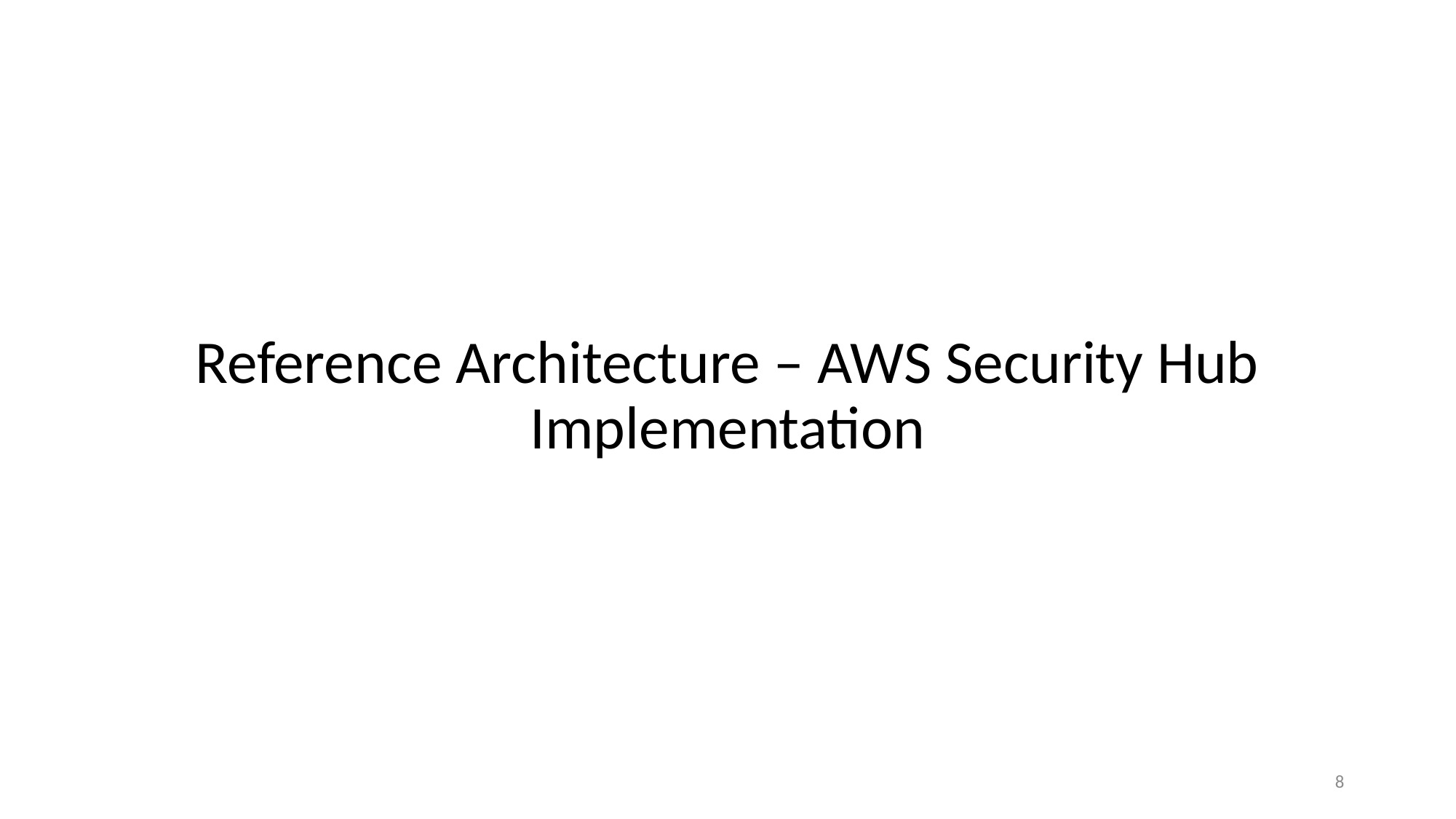

# Reference Architecture – AWS Security Hub Implementation
8